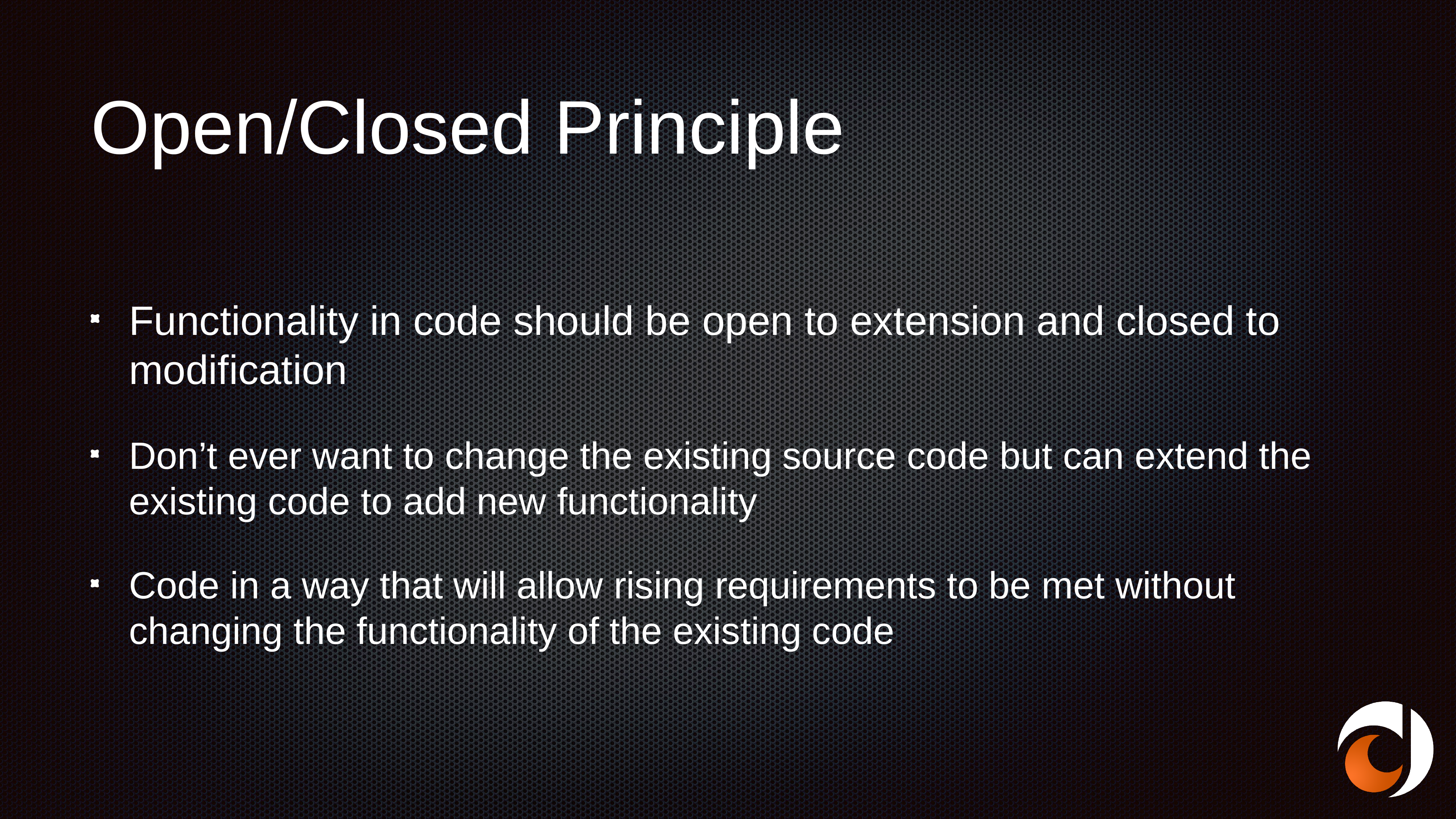

# Open/Closed Principle
Functionality in code should be open to extension and closed to modification
Don’t ever want to change the existing source code but can extend the existing code to add new functionality
Code in a way that will allow rising requirements to be met without changing the functionality of the existing code